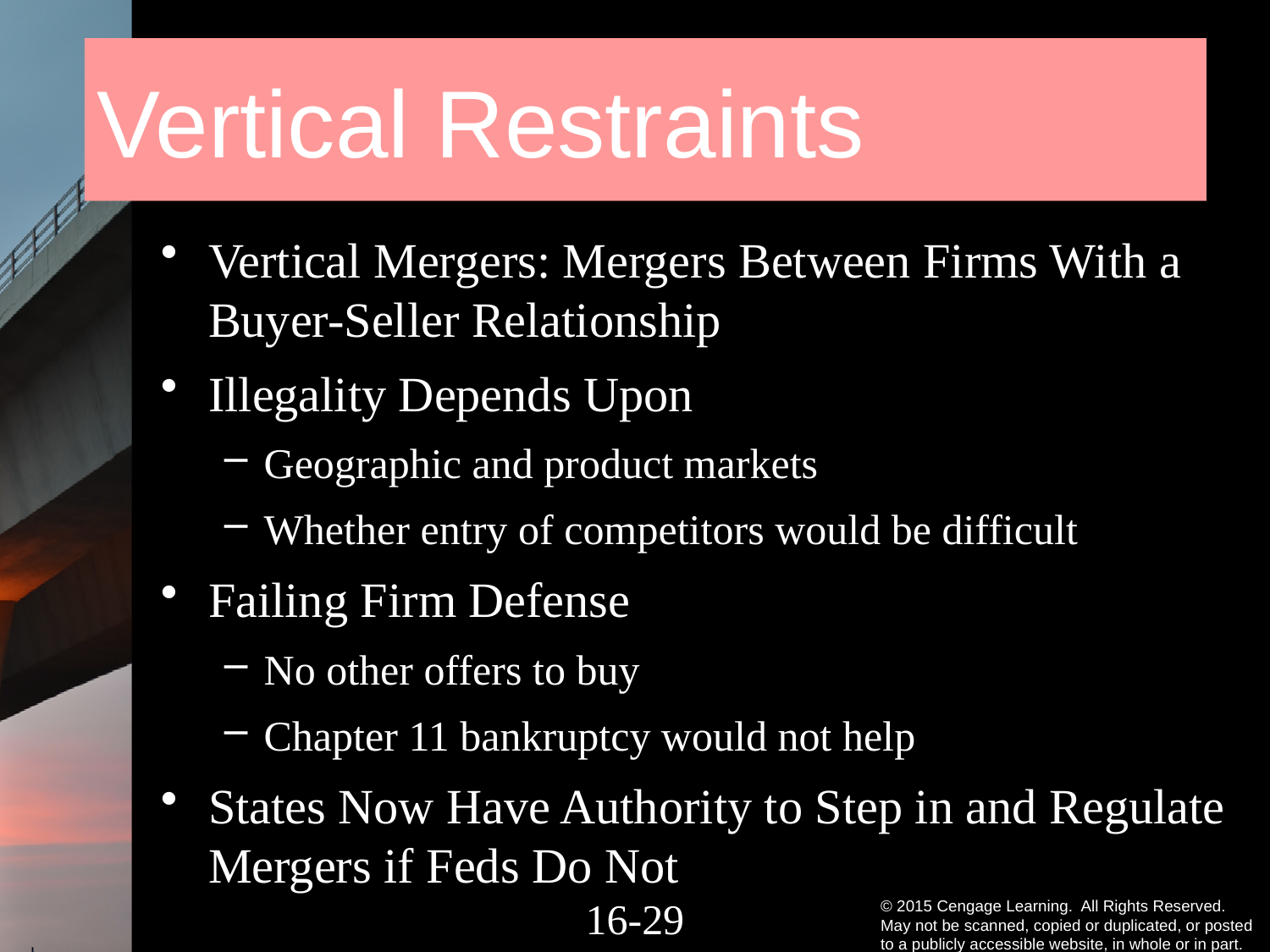

# Vertical Restraints
Vertical Mergers: Mergers Between Firms With a Buyer-Seller Relationship
Illegality Depends Upon
Geographic and product markets
Whether entry of competitors would be difficult
Failing Firm Defense
No other offers to buy
Chapter 11 bankruptcy would not help
States Now Have Authority to Step in and Regulate Mergers if Feds Do Not
16-29